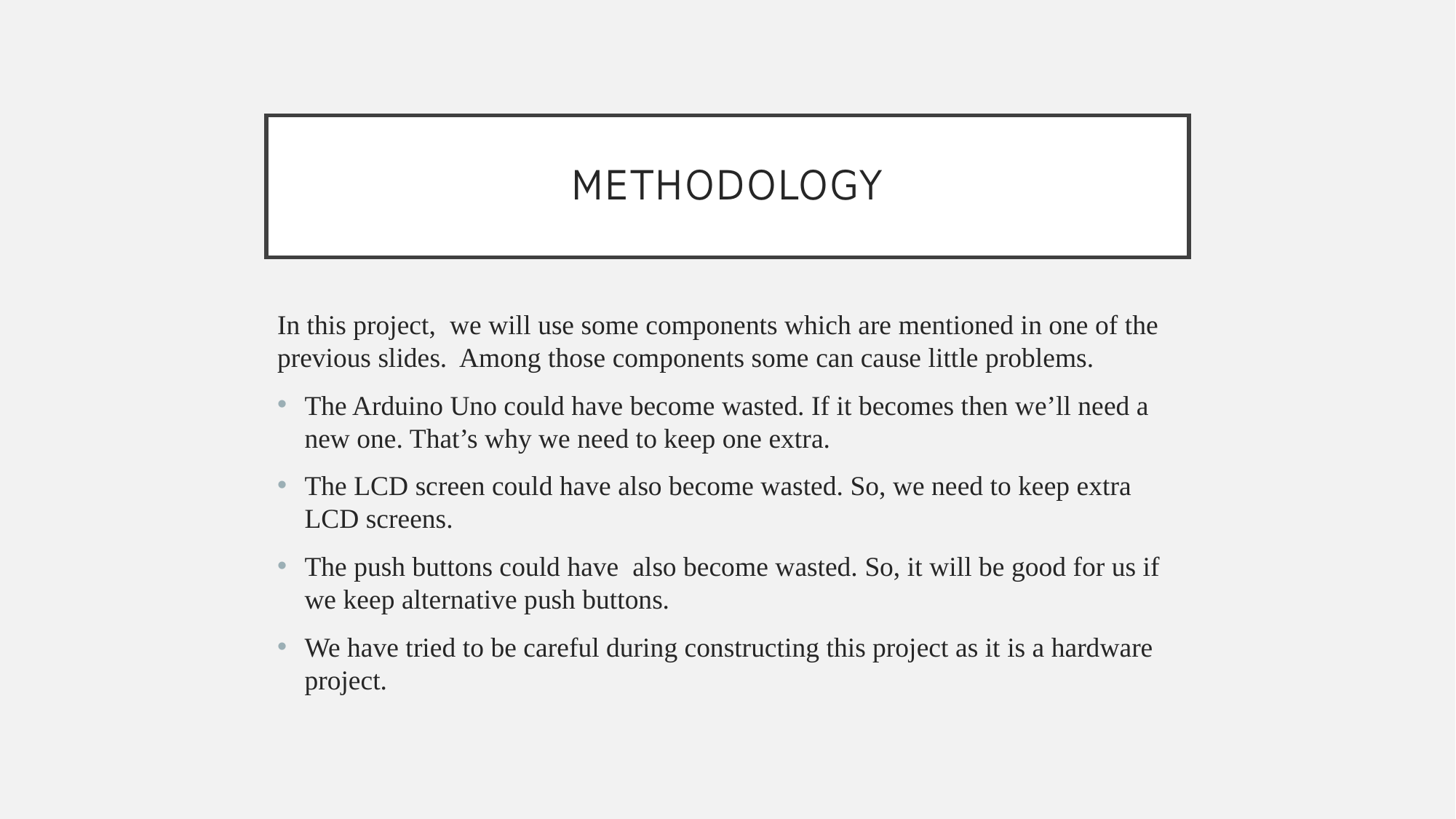

# Methodology
In this project,  we will use some components which are mentioned in one of the previous slides.  Among those components some can cause little problems.
The Arduino Uno could have become wasted. If it becomes then we’ll need a new one. That’s why we need to keep one extra.
The LCD screen could have also become wasted. So, we need to keep extra LCD screens.
The push buttons could have  also become wasted. So, it will be good for us if we keep alternative push buttons.
We have tried to be careful during constructing this project as it is a hardware project.